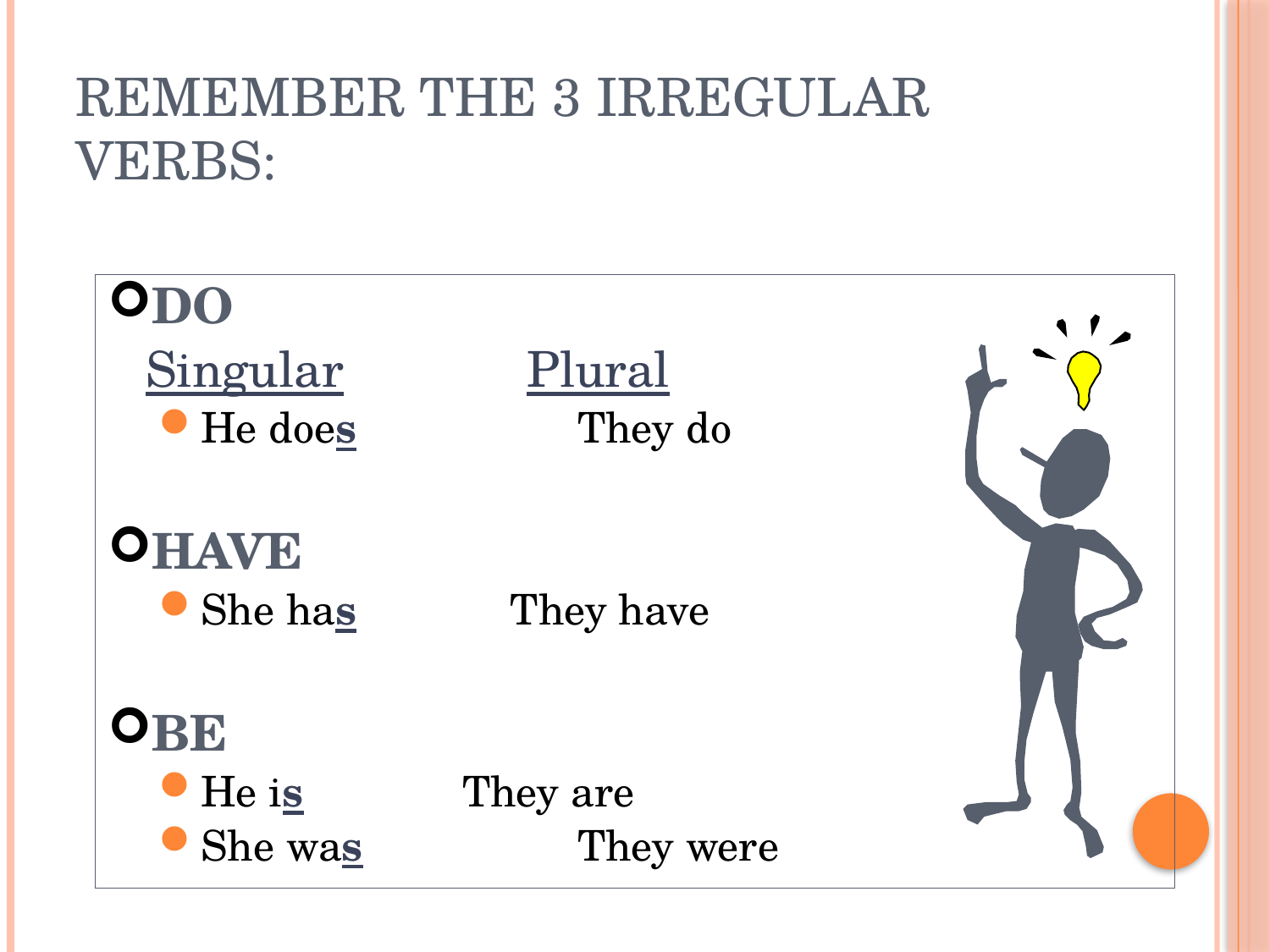

# Remember the 3 irregular verbs:
DO
	Singular		Plural
He does		They do

HAVE
She has             They have

BE
He is		 They are
She was		They were